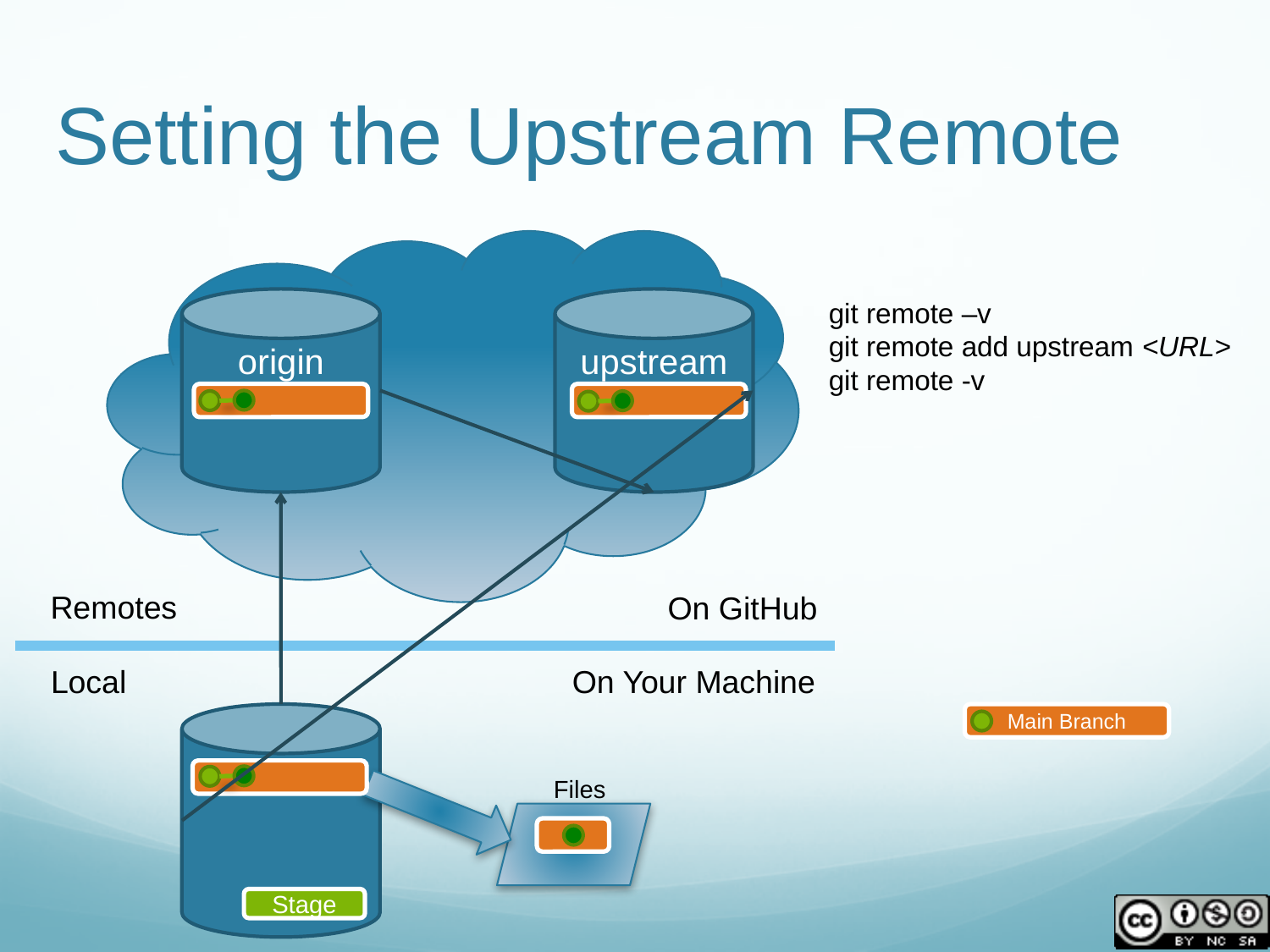

# Setting the Upstream Remote

origin

upstream

git remote –v
git remote add upstream <URL>
git remote -v

Remotes
On GitHub
Local
On Your Machine

Main Branch

Files

Stage